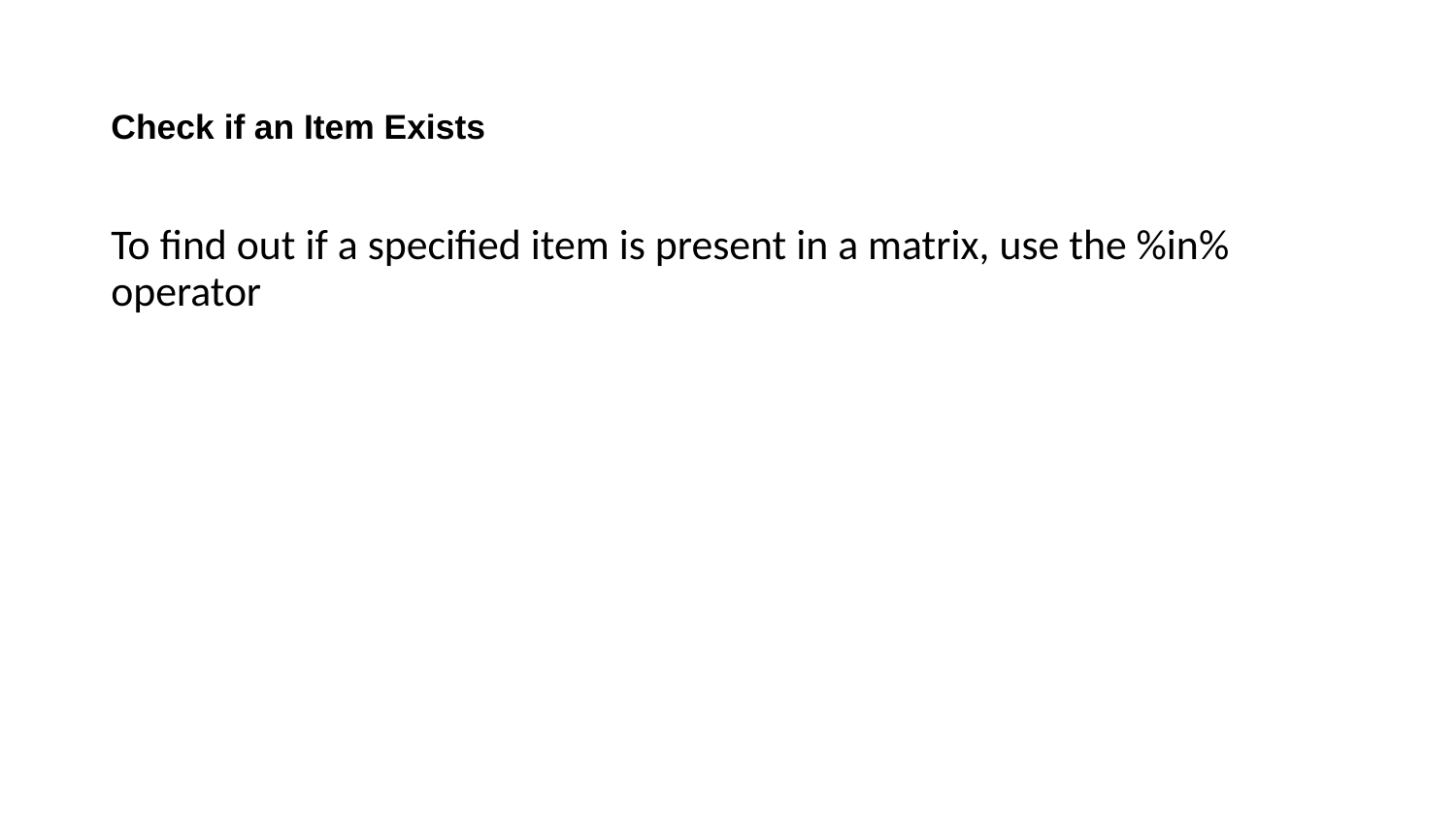

# Check if an Item Exists
To find out if a specified item is present in a matrix, use the %in% operator